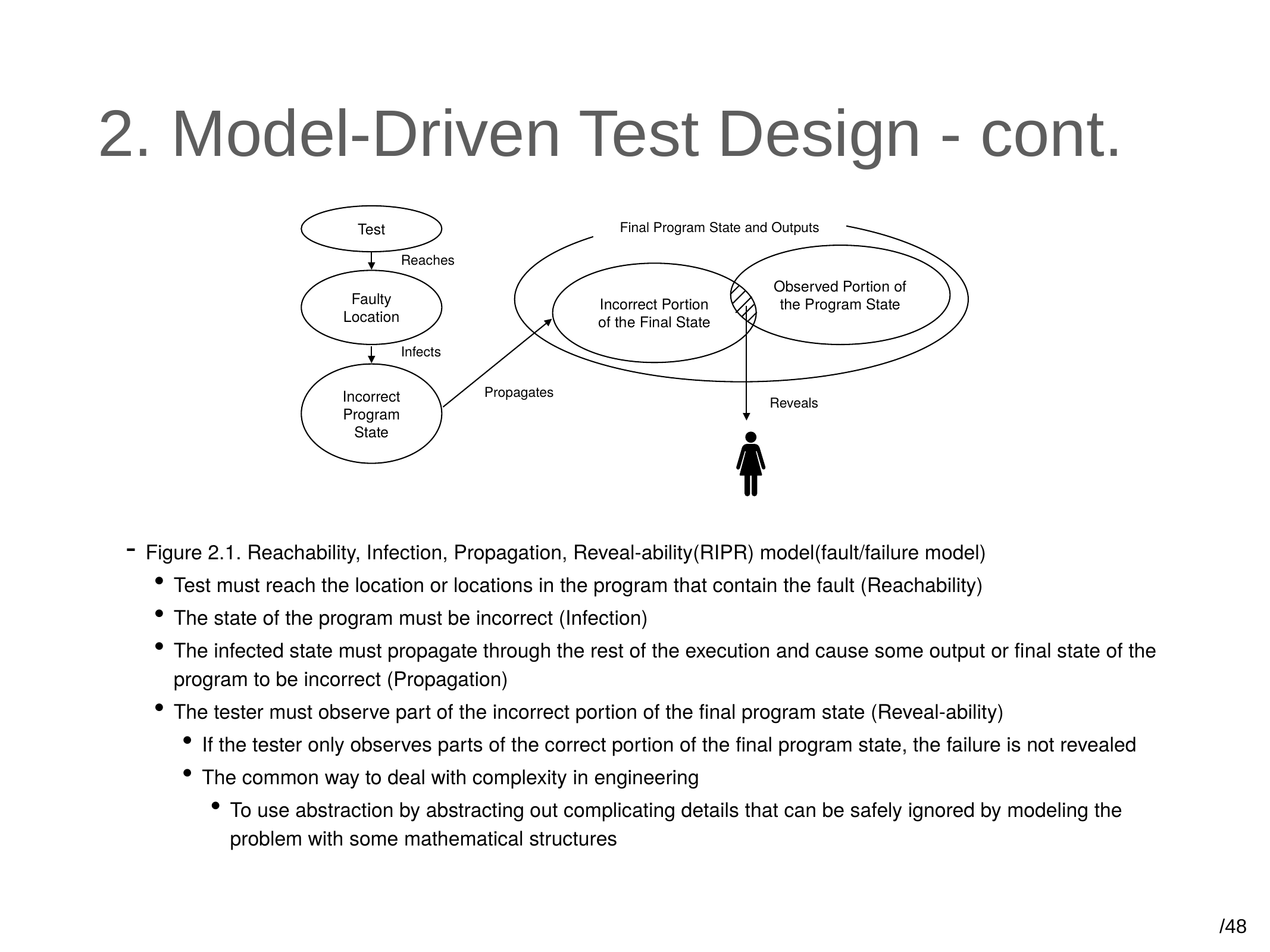

# 2. Model-Driven Test Design - cont.
Test
Final Program State and Outputs

Observed Portion of the Program State
Reaches

Incorrect Portion of the Final State
Faulty Location

Infects

Incorrect Program State
Propagates

Reveals

Figure 2.1. Reachability, Infection, Propagation, Reveal-ability(RIPR) model(fault/failure model)
Test must reach the location or locations in the program that contain the fault (Reachability)
The state of the program must be incorrect (Infection)
The infected state must propagate through the rest of the execution and cause some output or final state of the program to be incorrect (Propagation)
The tester must observe part of the incorrect portion of the final program state (Reveal-ability)
If the tester only observes parts of the correct portion of the final program state, the failure is not revealed
The common way to deal with complexity in engineering
To use abstraction by abstracting out complicating details that can be safely ignored by modeling the problem with some mathematical structures
13